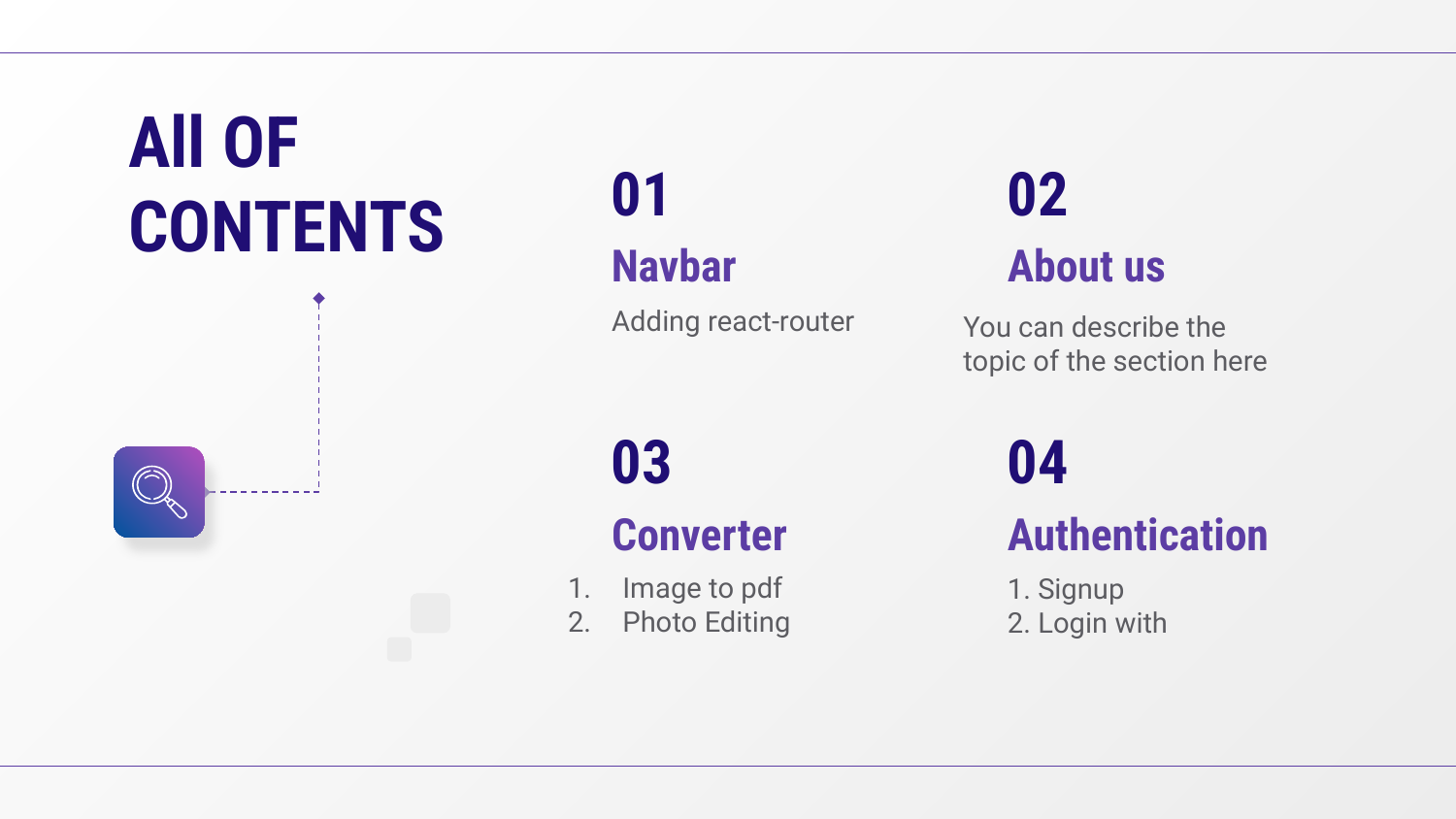

All OF CONTENTS
01
02
# Navbar
About us
Adding react-router
You can describe the topic of the section here
03
04

Converter
Authentication
Image to pdf
Photo Editing
1. Signup
2. Login with